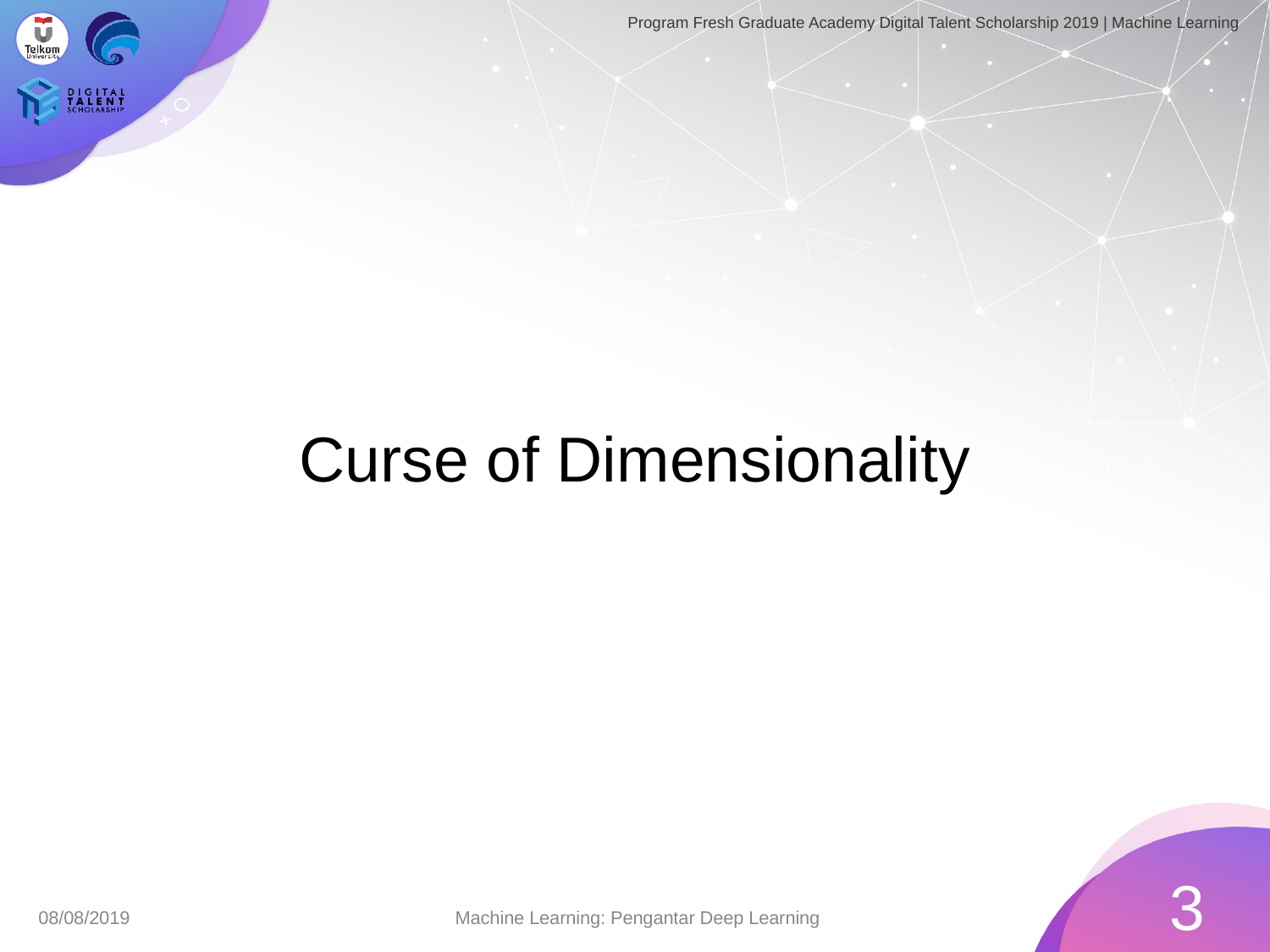

# Curse of Dimensionality
3
Machine Learning: Pengantar Deep Learning
08/08/2019